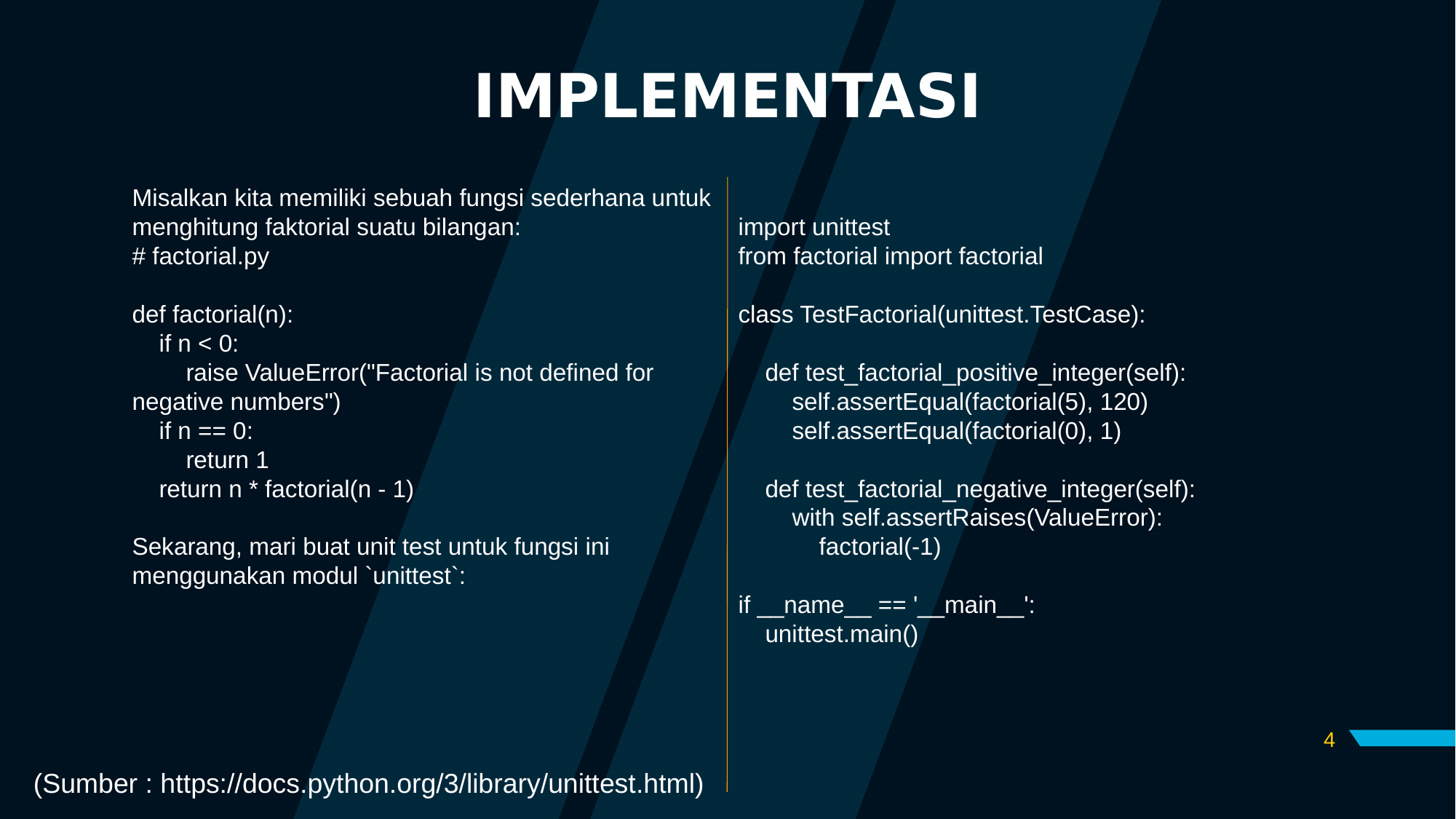

# IMPLEMENTASI
Misalkan kita memiliki sebuah fungsi sederhana untuk menghitung faktorial suatu bilangan:
# factorial.py

def factorial(n):
    if n < 0:
        raise ValueError("Factorial is not defined for negative numbers")
    if n == 0:
        return 1
    return n * factorial(n - 1)

Sekarang, mari buat unit test untuk fungsi ini menggunakan modul `unittest`:

# test_factorial.py

import unittest
from factorial import factorial

class TestFactorial(unittest.TestCase):

    def test_factorial_positive_integer(self):
        self.assertEqual(factorial(5), 120)
        self.assertEqual(factorial(0), 1)

    def test_factorial_negative_integer(self):
        with self.assertRaises(ValueError):
            factorial(-1)

if __name__ == '__main__':
    unittest.main()
4
(Sumber : https://docs.python.org/3/library/unittest.html)